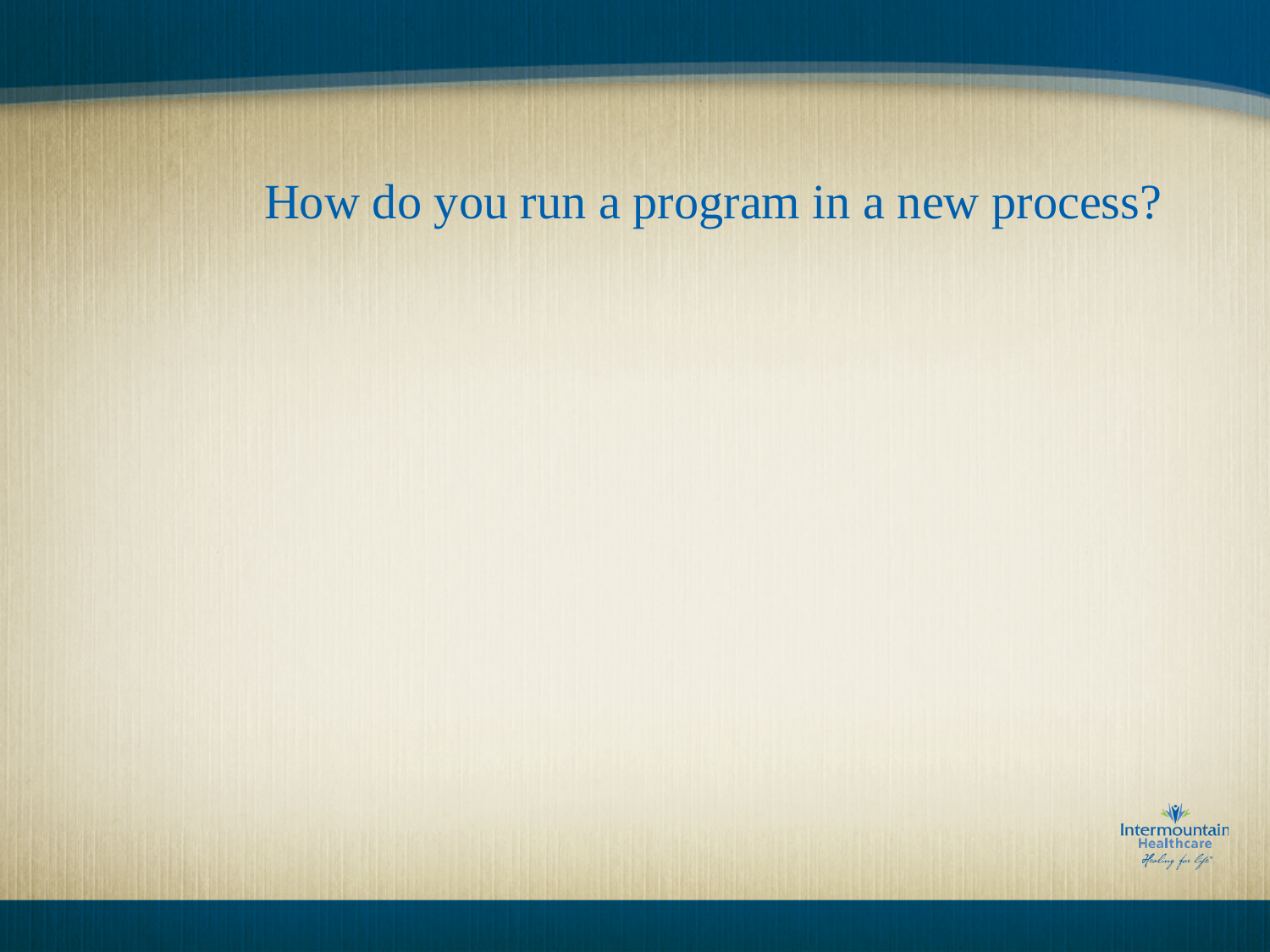

# How do you run a program in a new process?